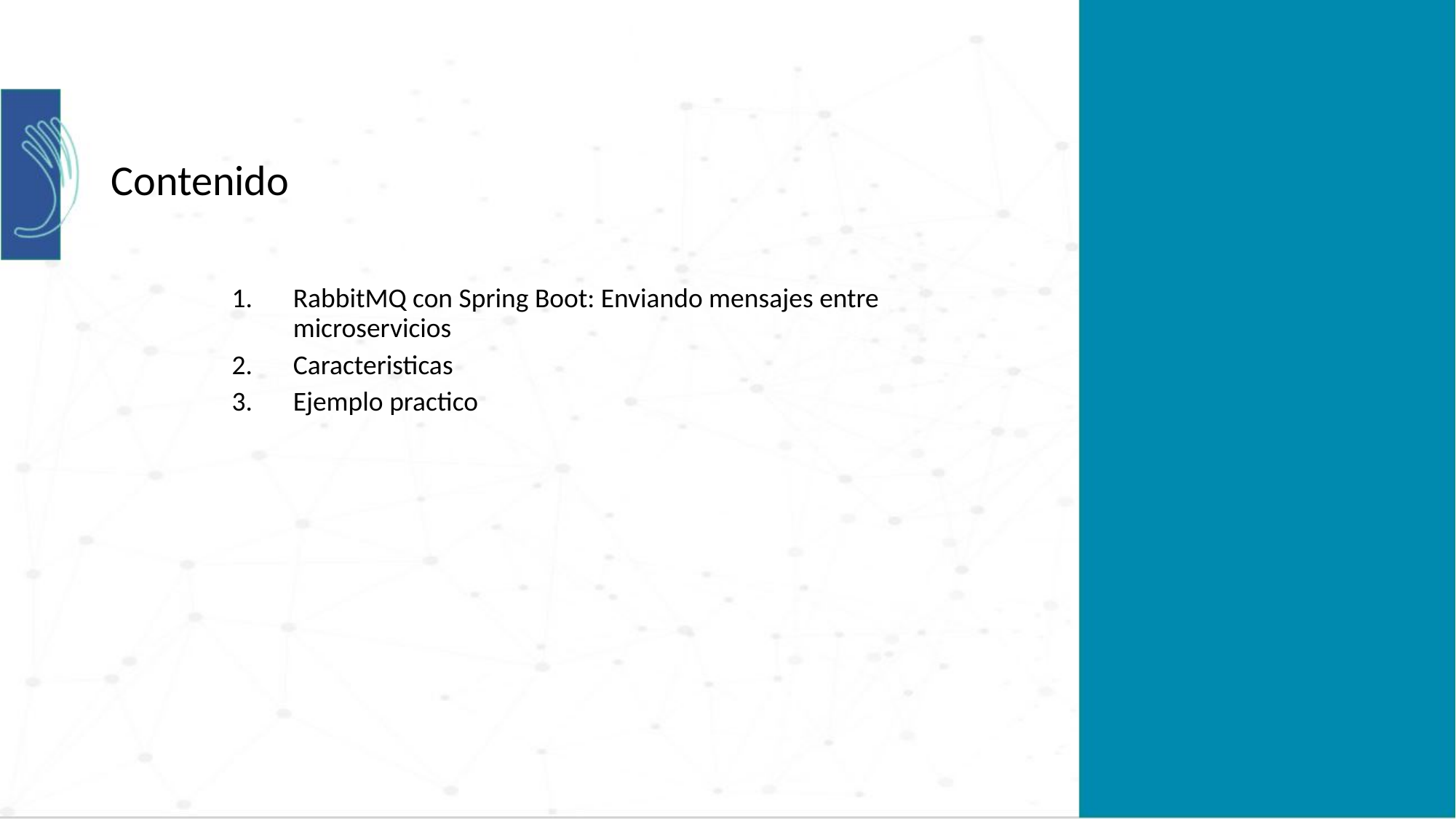

# Contenido
RabbitMQ con Spring Boot: Enviando mensajes entre microservicios
Caracteristicas
Ejemplo practico